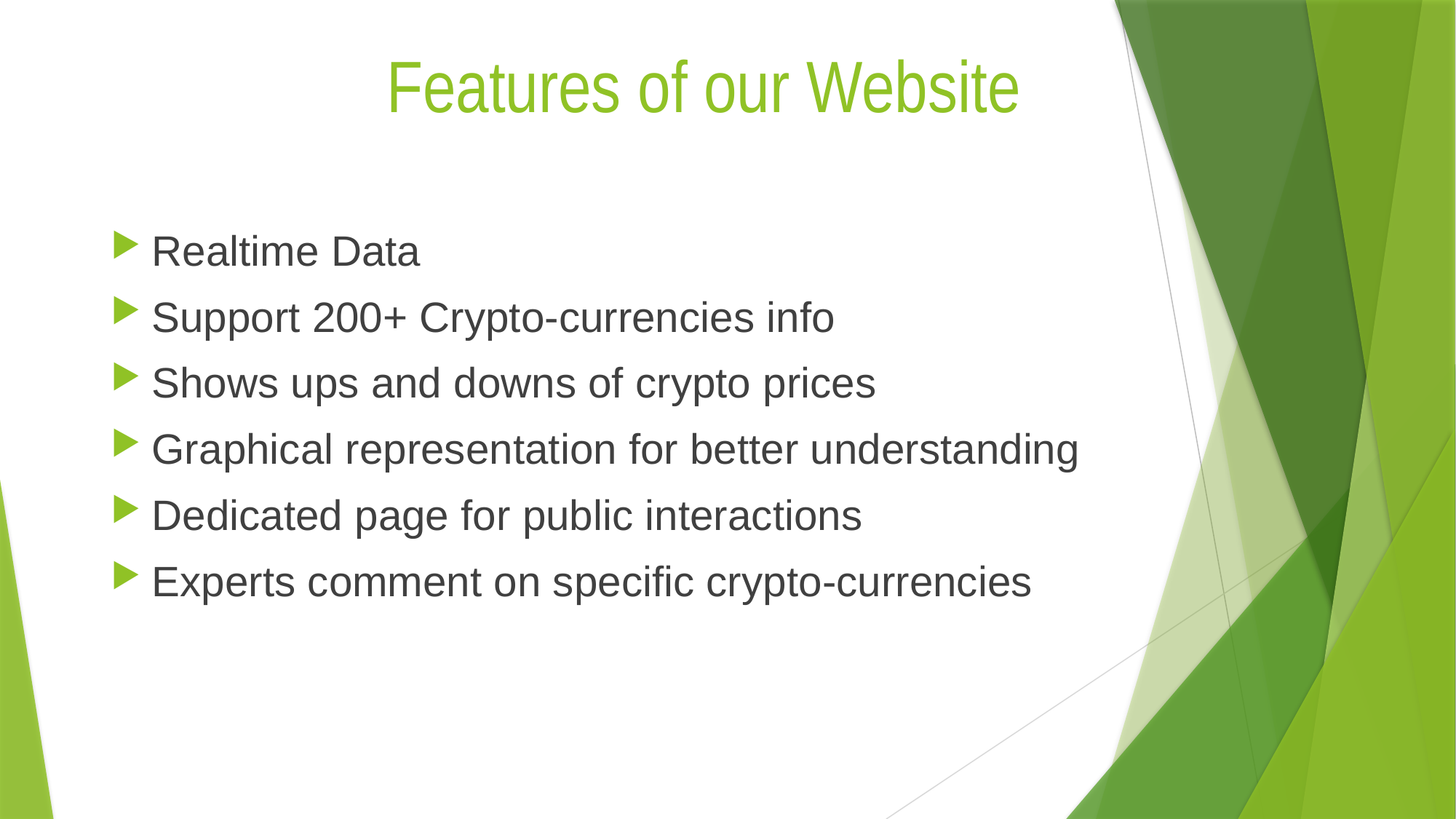

# Features of our Website
Realtime Data
Support 200+ Crypto-currencies info
Shows ups and downs of crypto prices
Graphical representation for better understanding
Dedicated page for public interactions
Experts comment on specific crypto-currencies